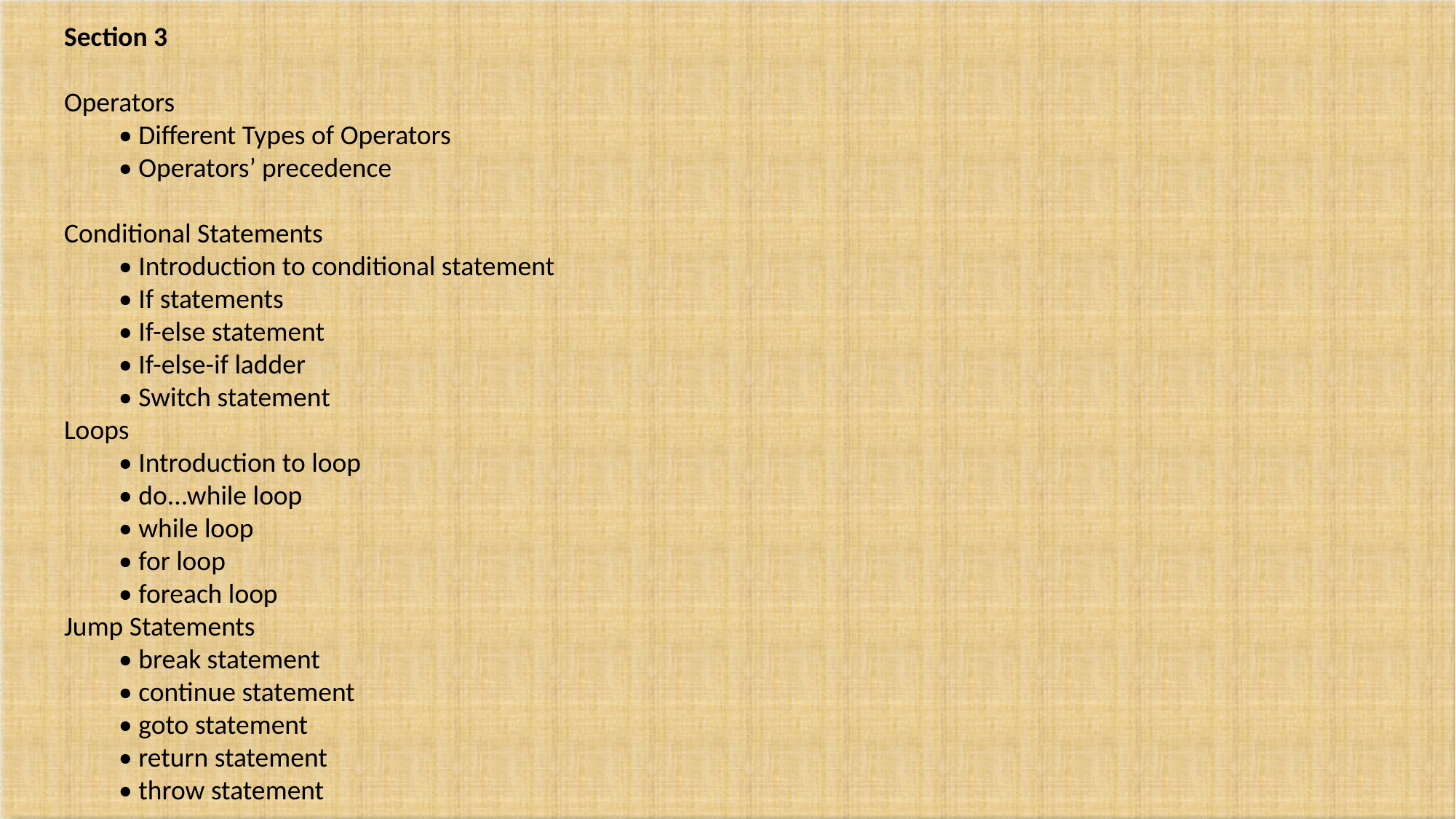

Section 3

Operators
• Different Types of Operators
• Operators’ precedence

Conditional Statements
• Introduction to conditional statement
• If statements
• If-else statement
• If-else-if ladder
• Switch statement
Loops
• Introduction to loop
• do...while loop
• while loop
• for loop
• foreach loop
Jump Statements
• break statement
• continue statement
• goto statement
• return statement
• throw statement